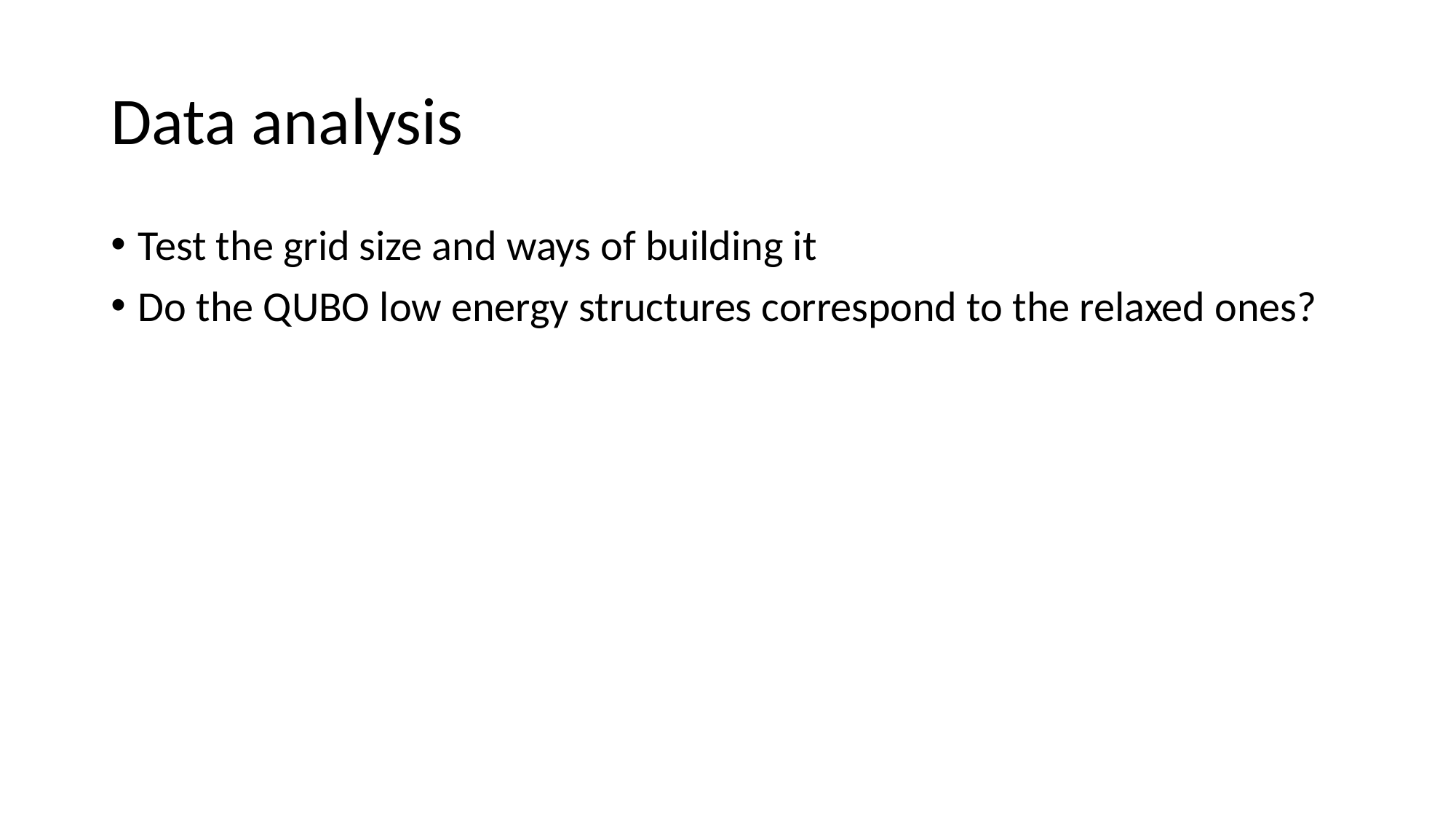

# Data analysis
Test the grid size and ways of building it
Do the QUBO low energy structures correspond to the relaxed ones?